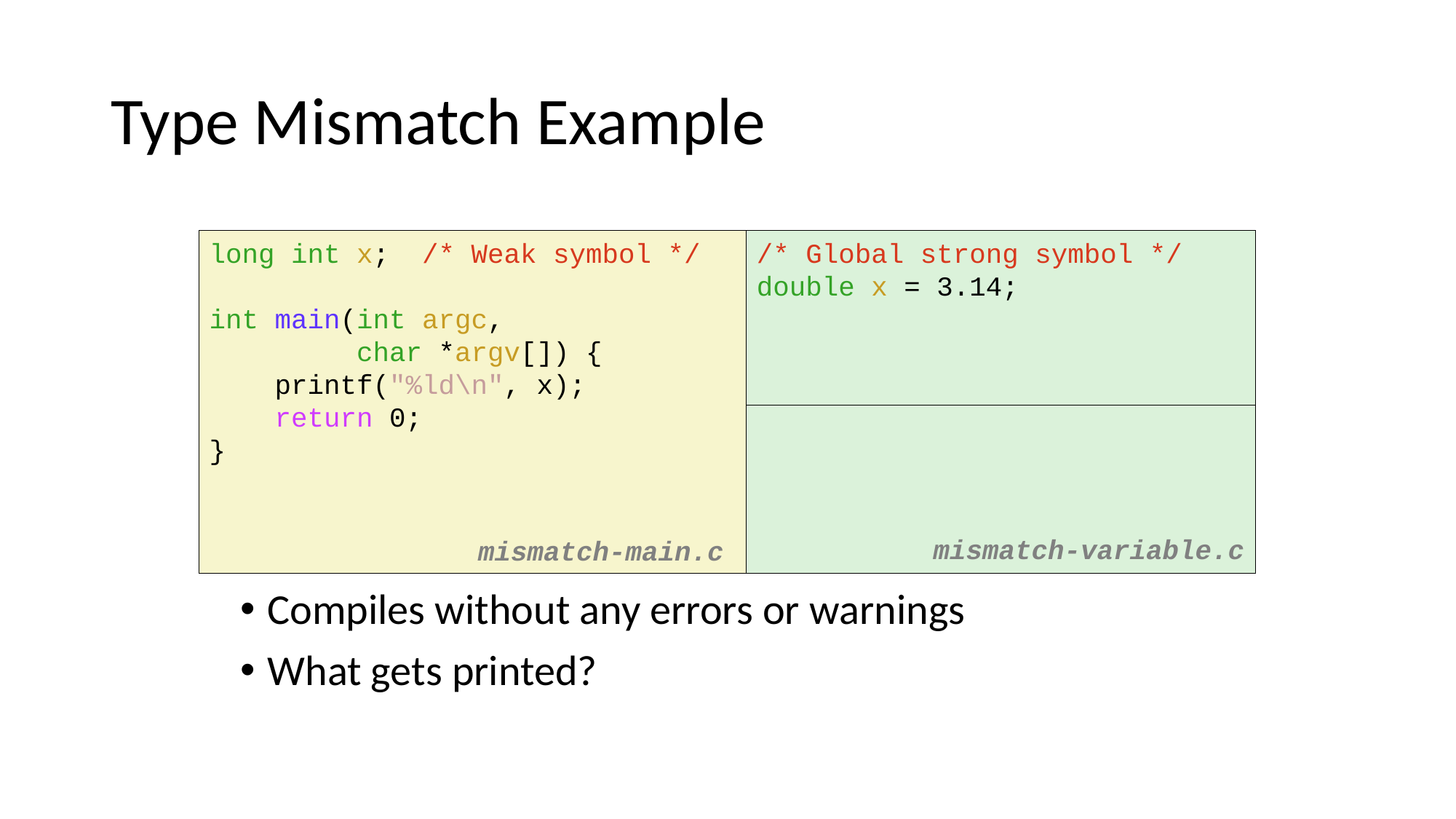

# Type Mismatch Example
/* Global strong symbol */
double x = 3.14;

long int x;  /* Weak symbol */
int main(int argc,
         char *argv[]) {
    printf("%ld\n", x);
    return 0;
}

/* Global strong symbol */
double x = 3.14;

mismatch-variable.c
mismatch-main.c
Compiles without any errors or warnings
What gets printed?